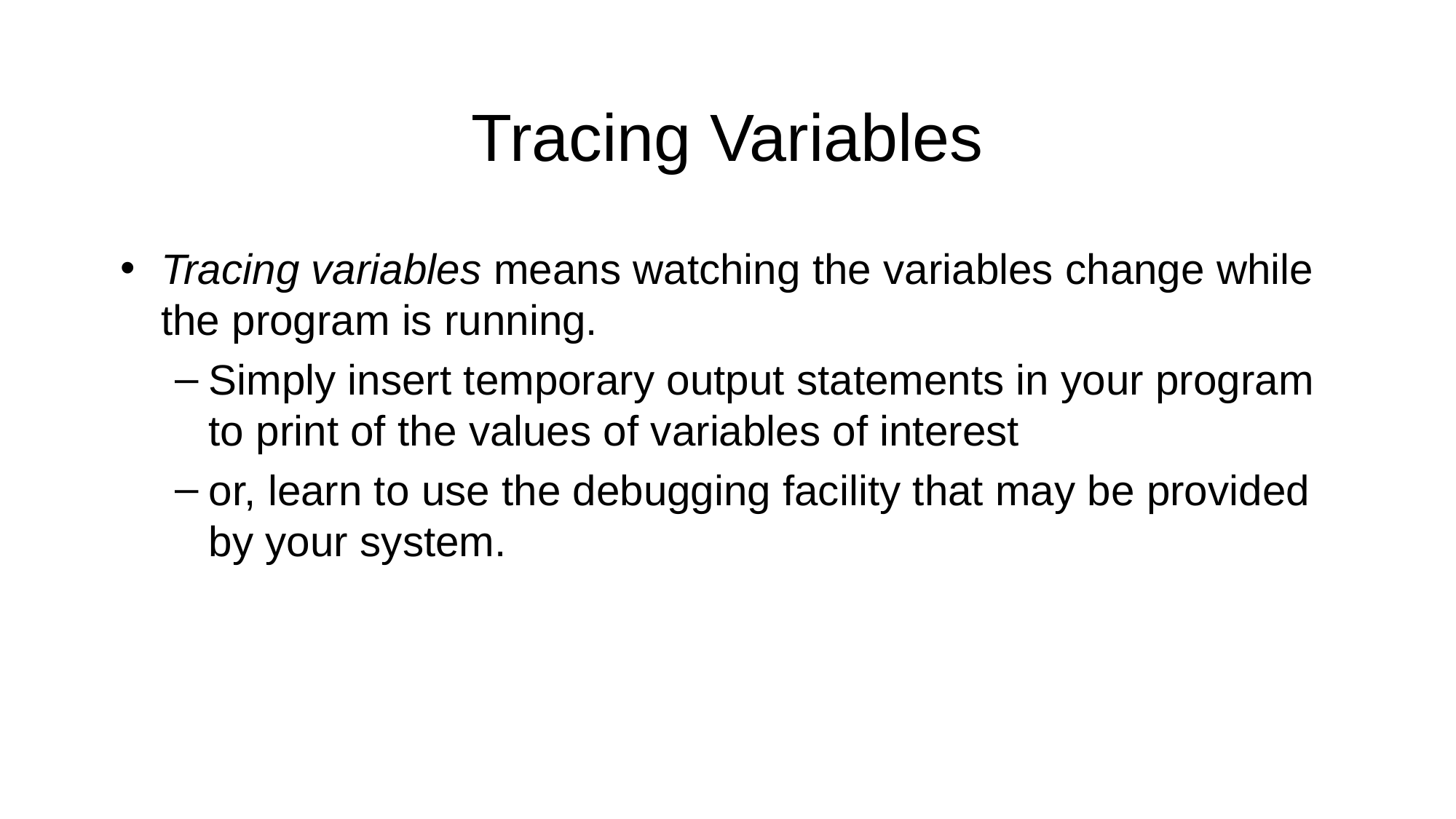

# Tracing Variables
Tracing variables means watching the variables change while the program is running.
Simply insert temporary output statements in your program to print of the values of variables of interest
or, learn to use the debugging facility that may be provided by your system.